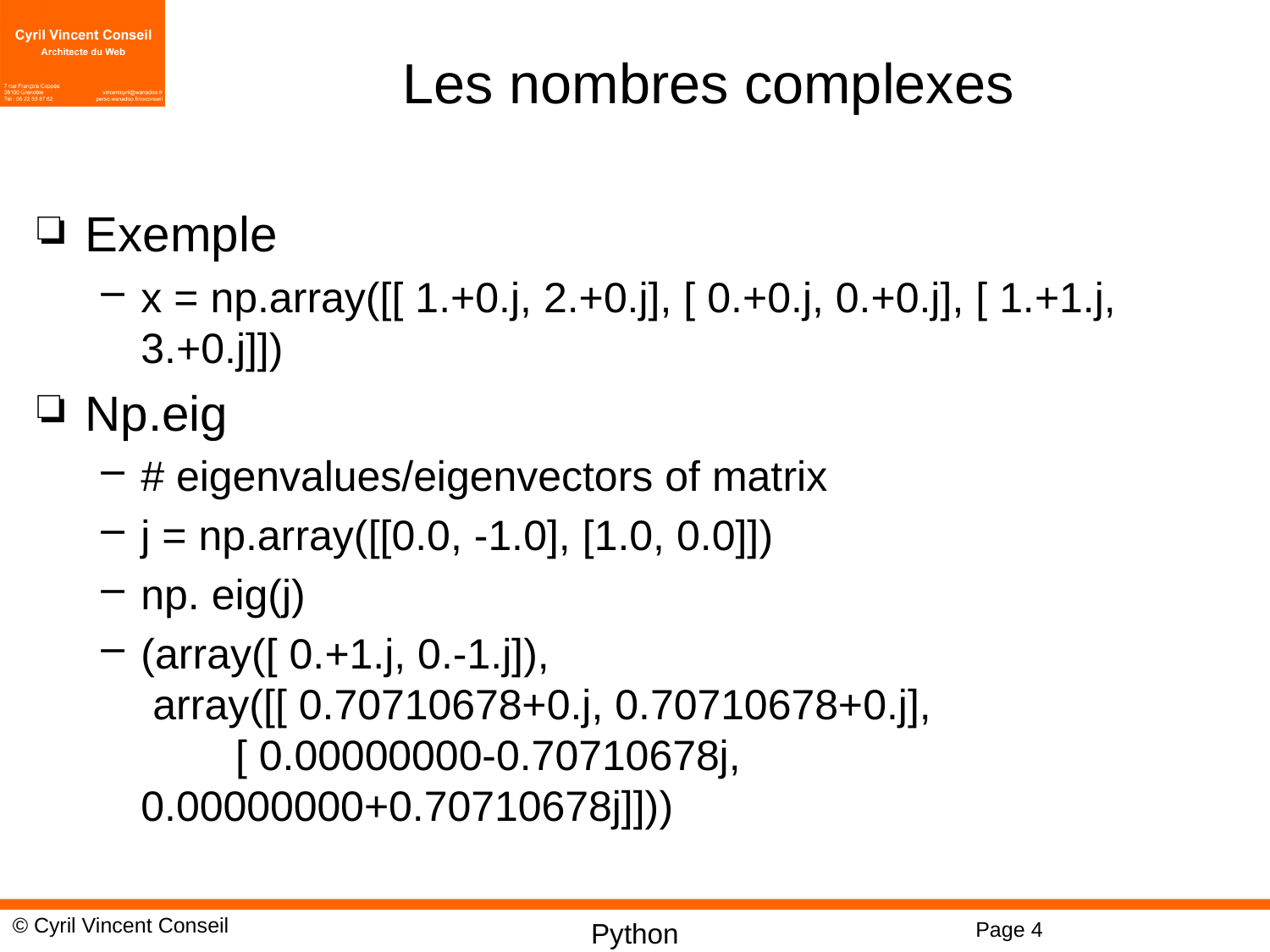

# Les nombres complexes
Exemple
x = np.array([[ 1.+0.j, 2.+0.j], [ 0.+0.j, 0.+0.j], [ 1.+1.j, 3.+0.j]])
Np.eig
# eigenvalues/eigenvectors of matrix
j = np.array([[0.0, -1.0], [1.0, 0.0]])
np. eig(j)
(array([ 0.+1.j, 0.-1.j]),
 array([[ 0.70710678+0.j, 0.70710678+0.j],
        [ 0.00000000-0.70710678j, 0.00000000+0.70710678j]]))